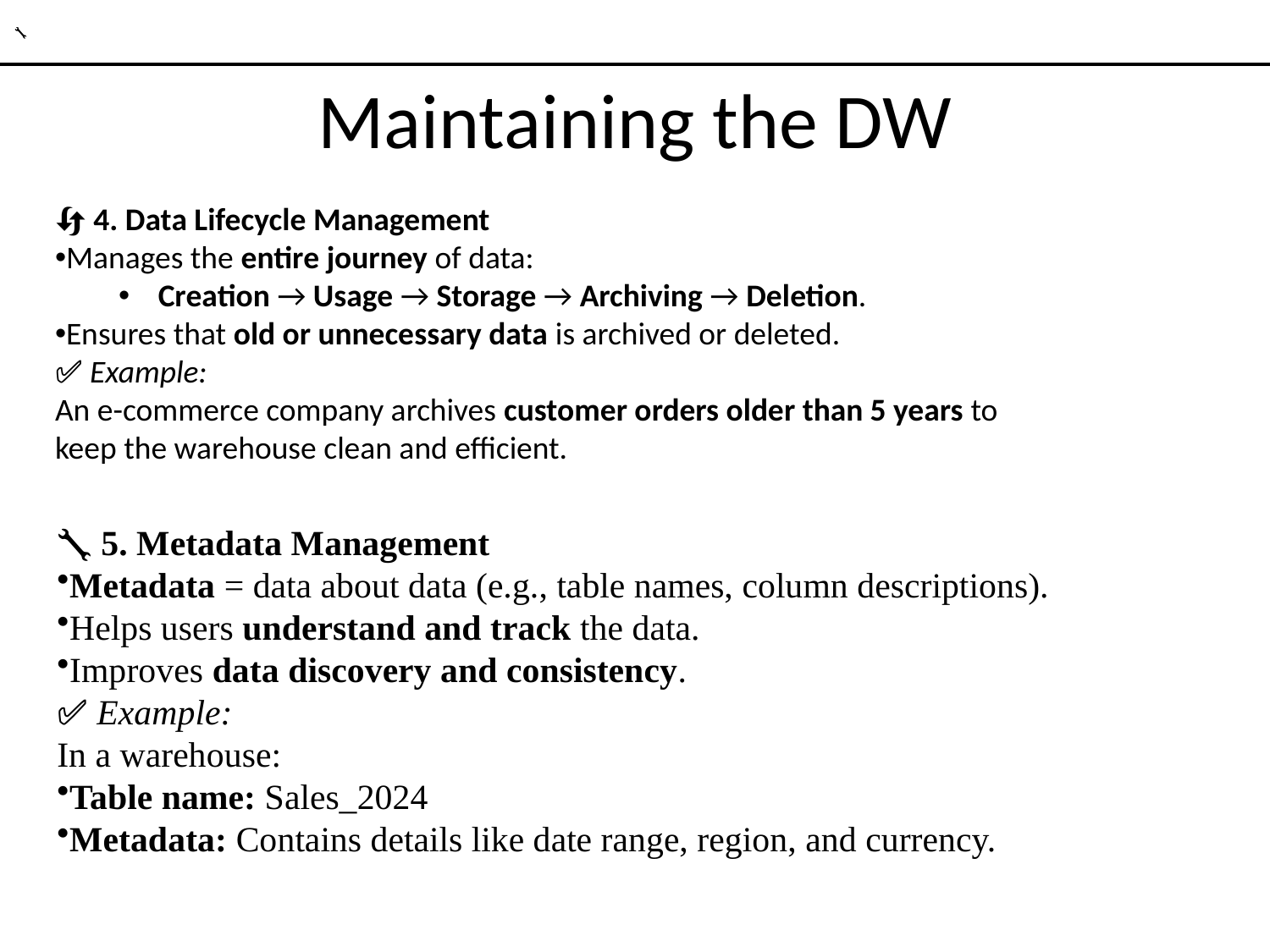

🔧
🔧
# Maintaining the DW

🔄 4. Data Lifecycle Management
Manages the entire journey of data:
Creation → Usage → Storage → Archiving → Deletion.
Ensures that old or unnecessary data is archived or deleted.
✅ Example:
An e-commerce company archives customer orders older than 5 years to keep the warehouse clean and efficient.

🔧 5. Metadata Management
Metadata = data about data (e.g., table names, column descriptions).
Helps users understand and track the data.
Improves data discovery and consistency.
✅ Example:
In a warehouse:
Table name: Sales_2024
Metadata: Contains details like date range, region, and currency.